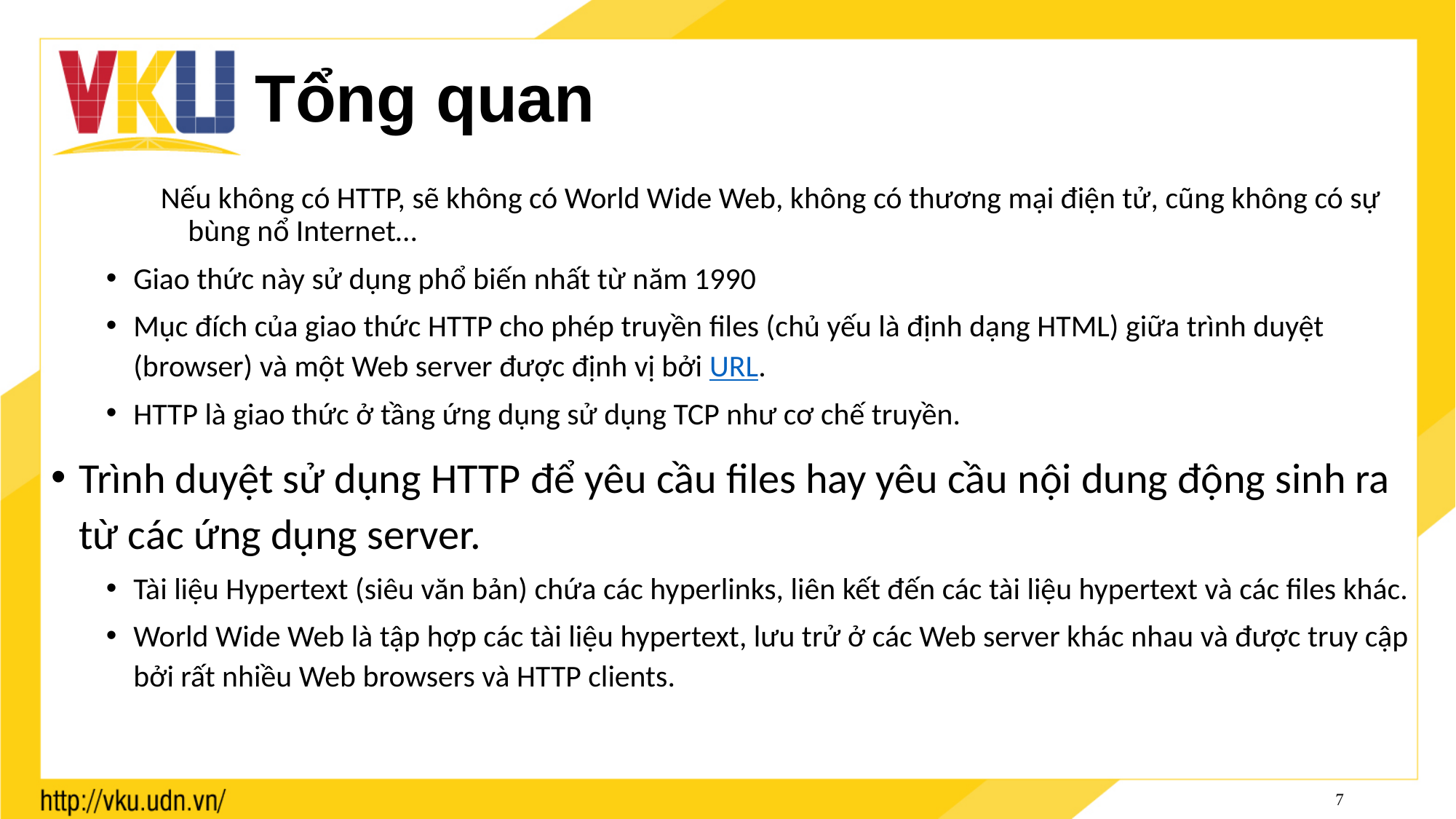

# Tổng quan
Nếu không có HTTP, sẽ không có World Wide Web, không có thương mại điện tử, cũng không có sự bùng nổ Internet…
Giao thức này sử dụng phổ biến nhất từ năm 1990
Mục đích của giao thức HTTP cho phép truyền files (chủ yếu là định dạng HTML) giữa trình duyệt (browser) và một Web server được định vị bởi URL.
HTTP là giao thức ở tầng ứng dụng sử dụng TCP như cơ chế truyền.
Trình duyệt sử dụng HTTP để yêu cầu files hay yêu cầu nội dung động sinh ra từ các ứng dụng server.
Tài liệu Hypertext (siêu văn bản) chứa các hyperlinks, liên kết đến các tài liệu hypertext và các files khác.
World Wide Web là tập hợp các tài liệu hypertext, lưu trử ở các Web server khác nhau và được truy cập bởi rất nhiều Web browsers và HTTP clients.

7